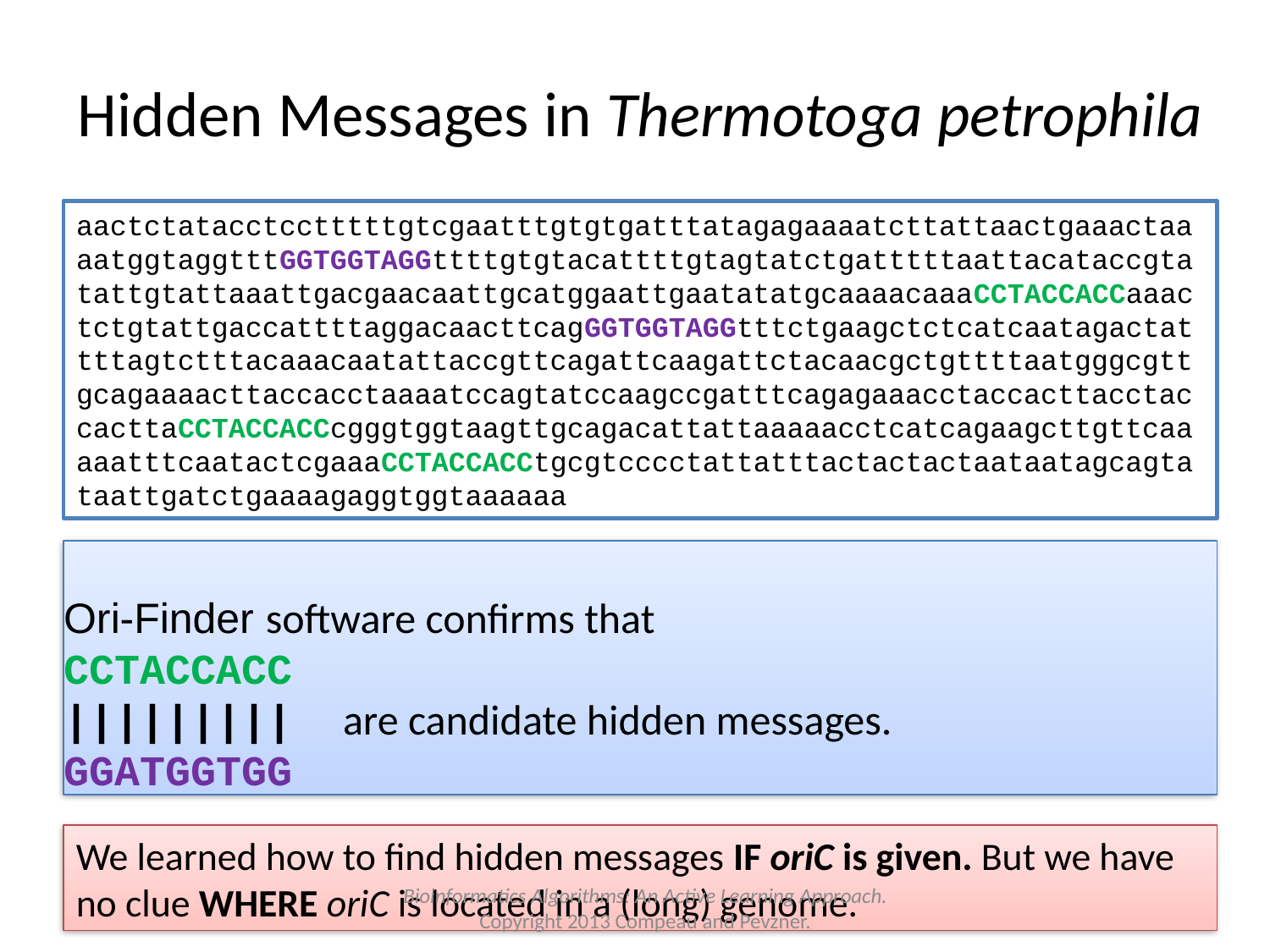

Hidden Messages in Thermotoga petrophila
aactctatacctcctttttgtcgaatttgtgtgatttatagagaaaatcttattaactgaaactaaaatggtaggtttGGTGGTAGGttttgtgtacattttgtagtatctgatttttaattacataccgtatattgtattaaattgacgaacaattgcatggaattgaatatatgcaaaacaaaCCTACCACCaaactctgtattgaccattttaggacaacttcagGGTGGTAGGtttctgaagctctcatcaatagactattttagtctttacaaacaatattaccgttcagattcaagattctacaacgctgttttaatgggcgttgcagaaaacttaccacctaaaatccagtatccaagccgatttcagagaaacctaccacttacctaccacttaCCTACCACCcgggtggtaagttgcagacattattaaaaacctcatcagaagcttgttcaaaaatttcaatactcgaaaCCTACCACCtgcgtcccctattatttactactactaataatagcagtataattgatctgaaaagaggtggtaaaaaa

Ori-Finder software confirms that
CCTACCACC
|||||||||  are candidate hidden messages.
GGATGGTGG
We learned how to find hidden messages IF oriC is given. But we have no clue WHERE oriC is located in a (long) genome.
Bioinformatics Algorithms: An Active Learning Approach.
Copyright 2013 Compeau and Pevzner.